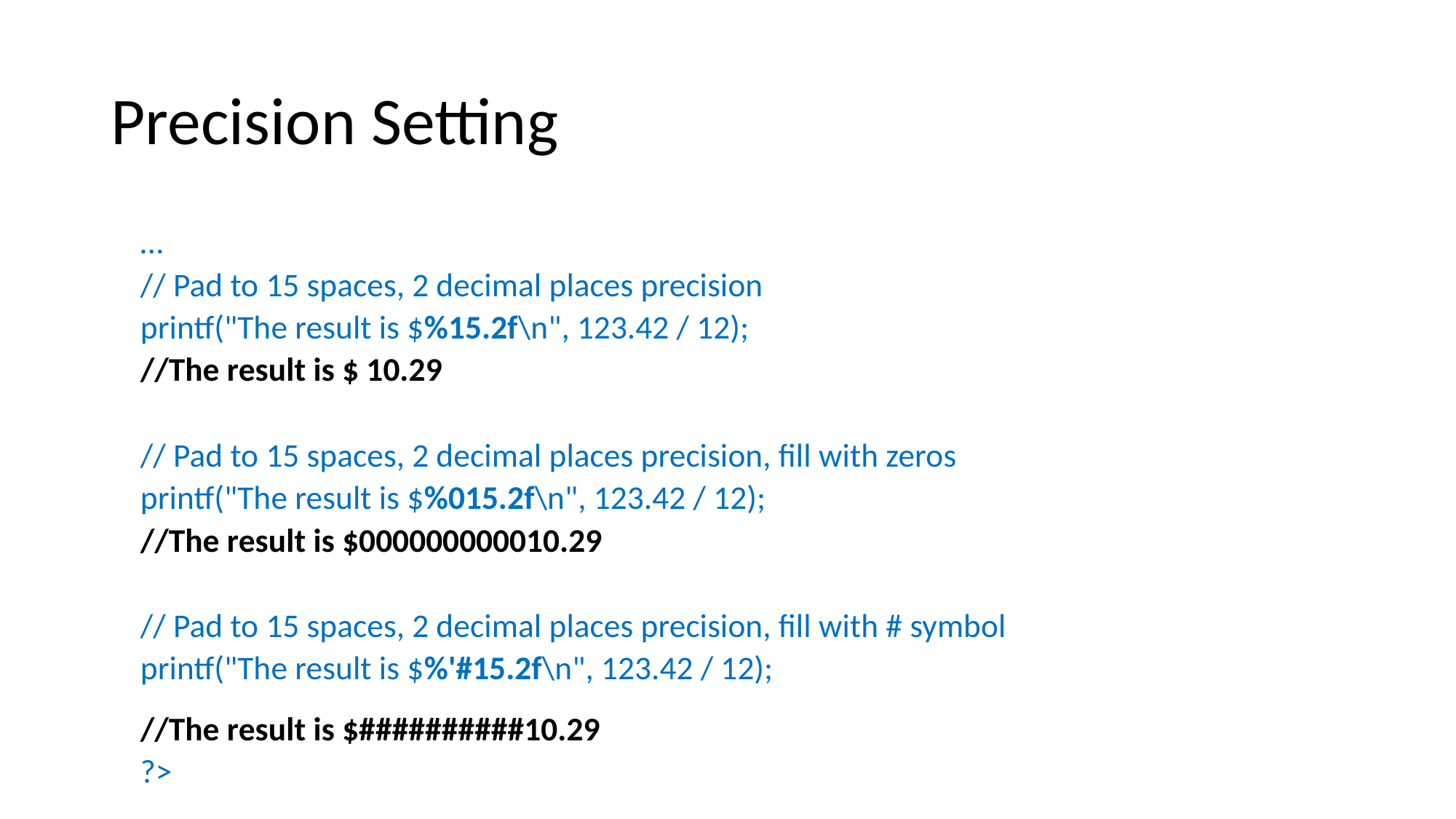

# Precision Setting
	…
	// Pad to 15 spaces, 2 decimal places precision
	printf("The result is $%15.2f\n", 123.42 / 12);
	//The result is $ 10.29

	// Pad to 15 spaces, 2 decimal places precision, fill with zeros
	printf("The result is $%015.2f\n", 123.42 / 12);
	//The result is $000000000010.29

	// Pad to 15 spaces, 2 decimal places precision, fill with # symbol
	printf("The result is $%'#15.2f\n", 123.42 / 12);

	//The result is $##########10.29
?>